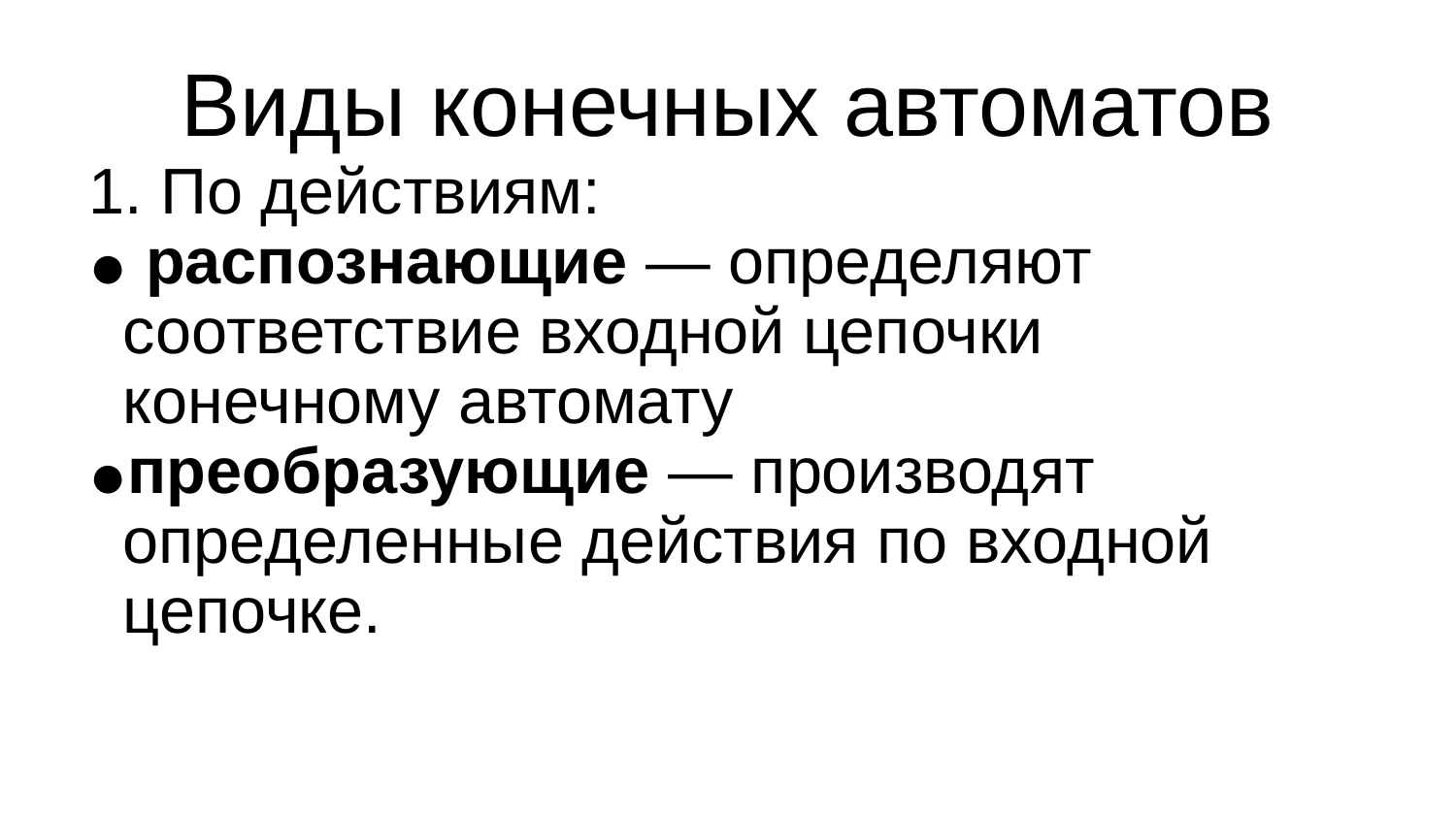

Виды конечных автоматов
1. По действиям:
 распознающие — определяют соответствие входной цепочки конечному автомату
преобразующие — производят определенные действия по входной цепочке.